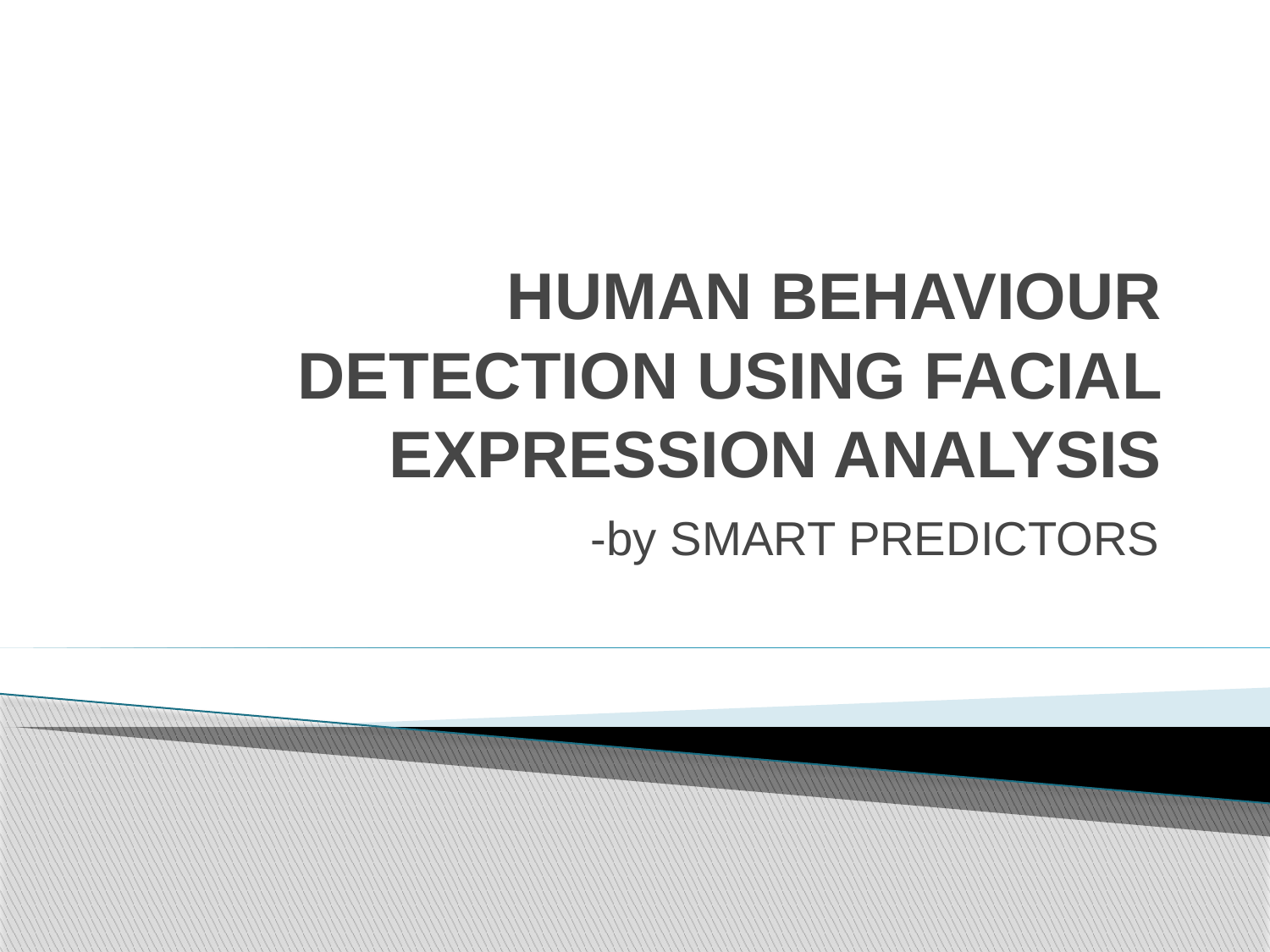

# HUMAN BEHAVIOUR DETECTION USING FACIAL EXPRESSION ANALYSIS
                        -by SMART PREDICTORS